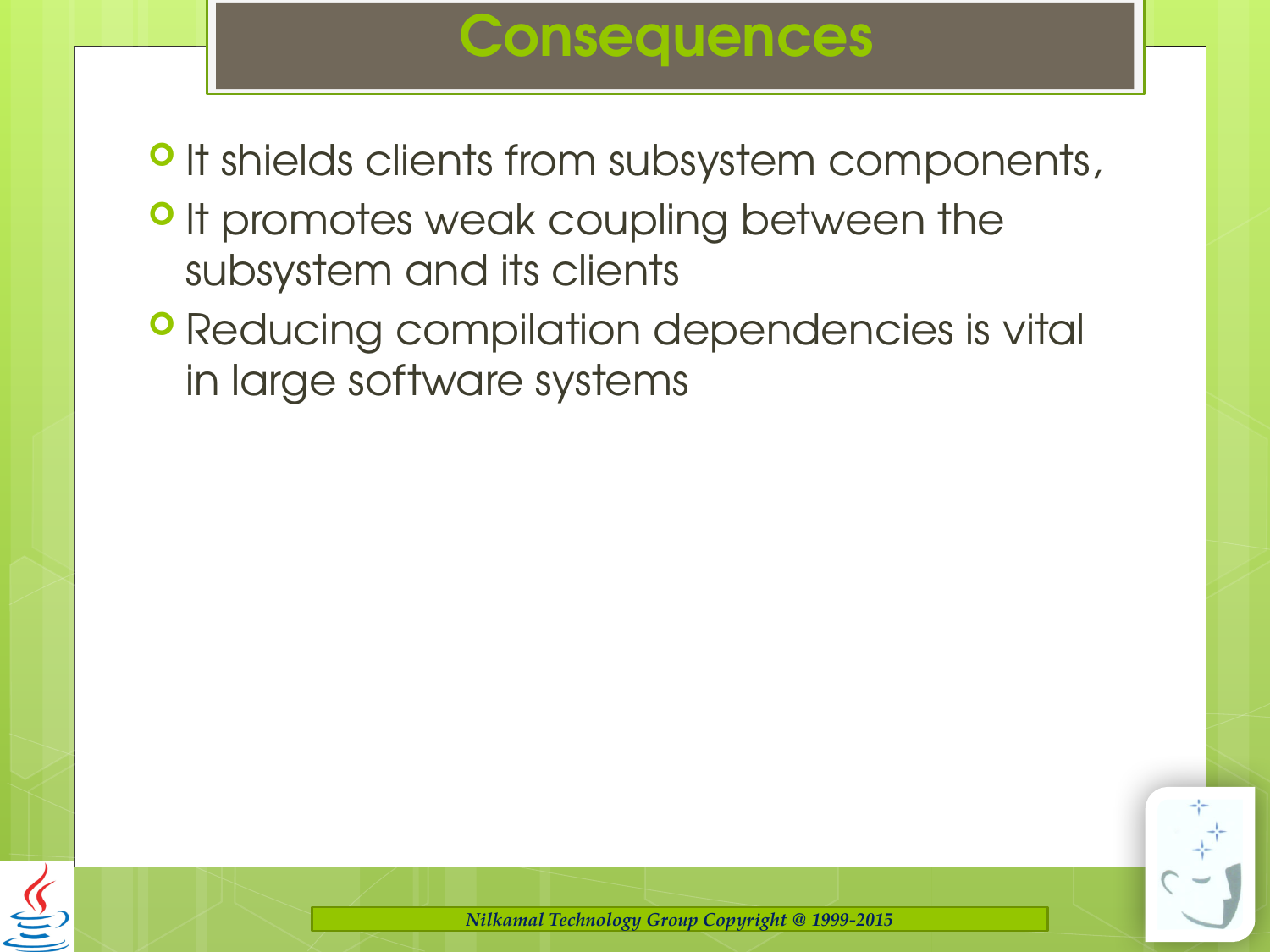

# Consequences
It shields clients from subsystem components,
It promotes weak coupling between the subsystem and its clients
Reducing compilation dependencies is vital in large software systems